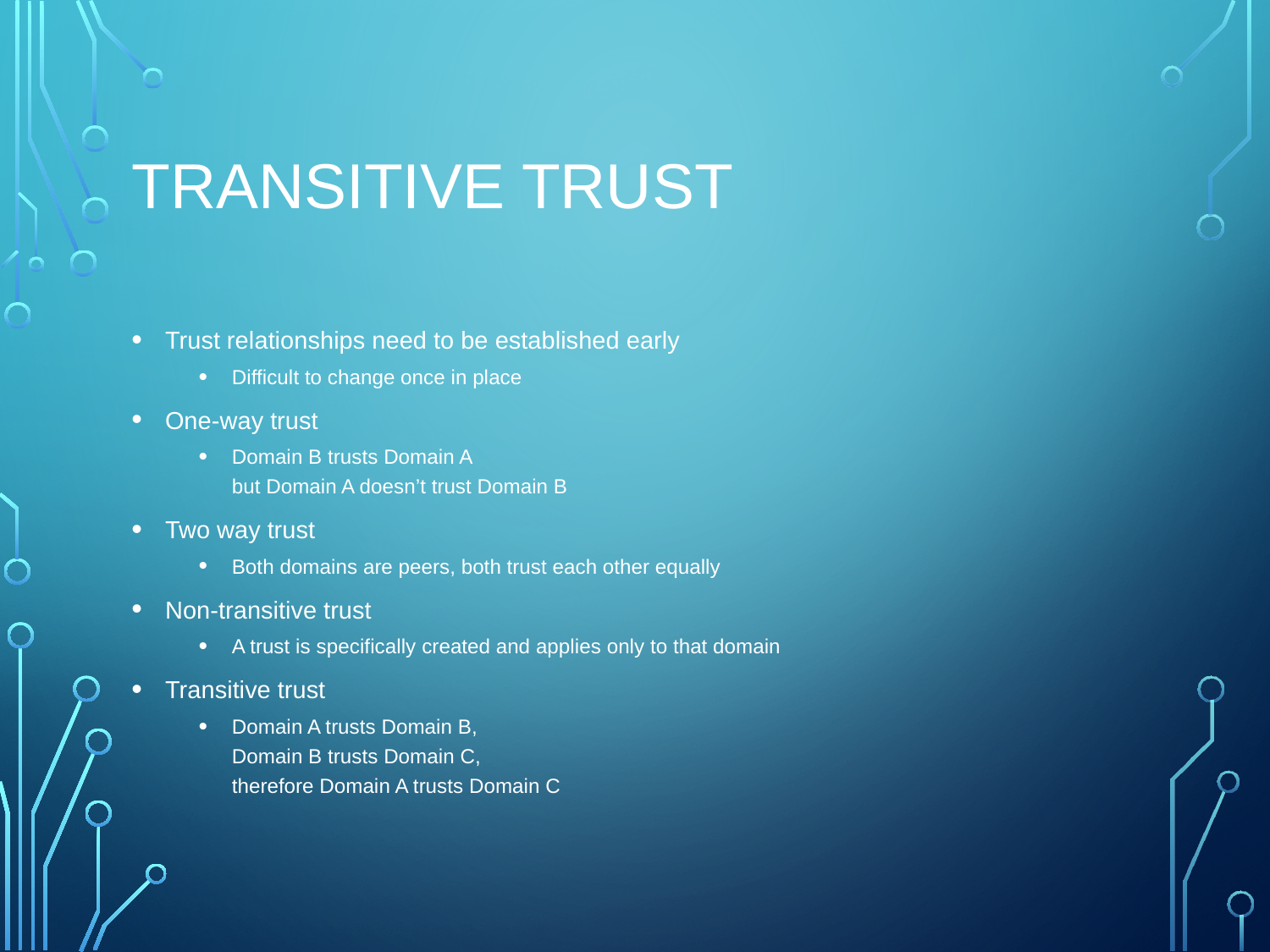

# Transitive trust
Trust relationships need to be established early
Difficult to change once in place
One-way trust
Domain B trusts Domain A
but Domain A doesn’t trust Domain B
Two way trust
Both domains are peers, both trust each other equally
Non-transitive trust
A trust is specifically created and applies only to that domain
Transitive trust
Domain A trusts Domain B,
Domain B trusts Domain C,
therefore Domain A trusts Domain C